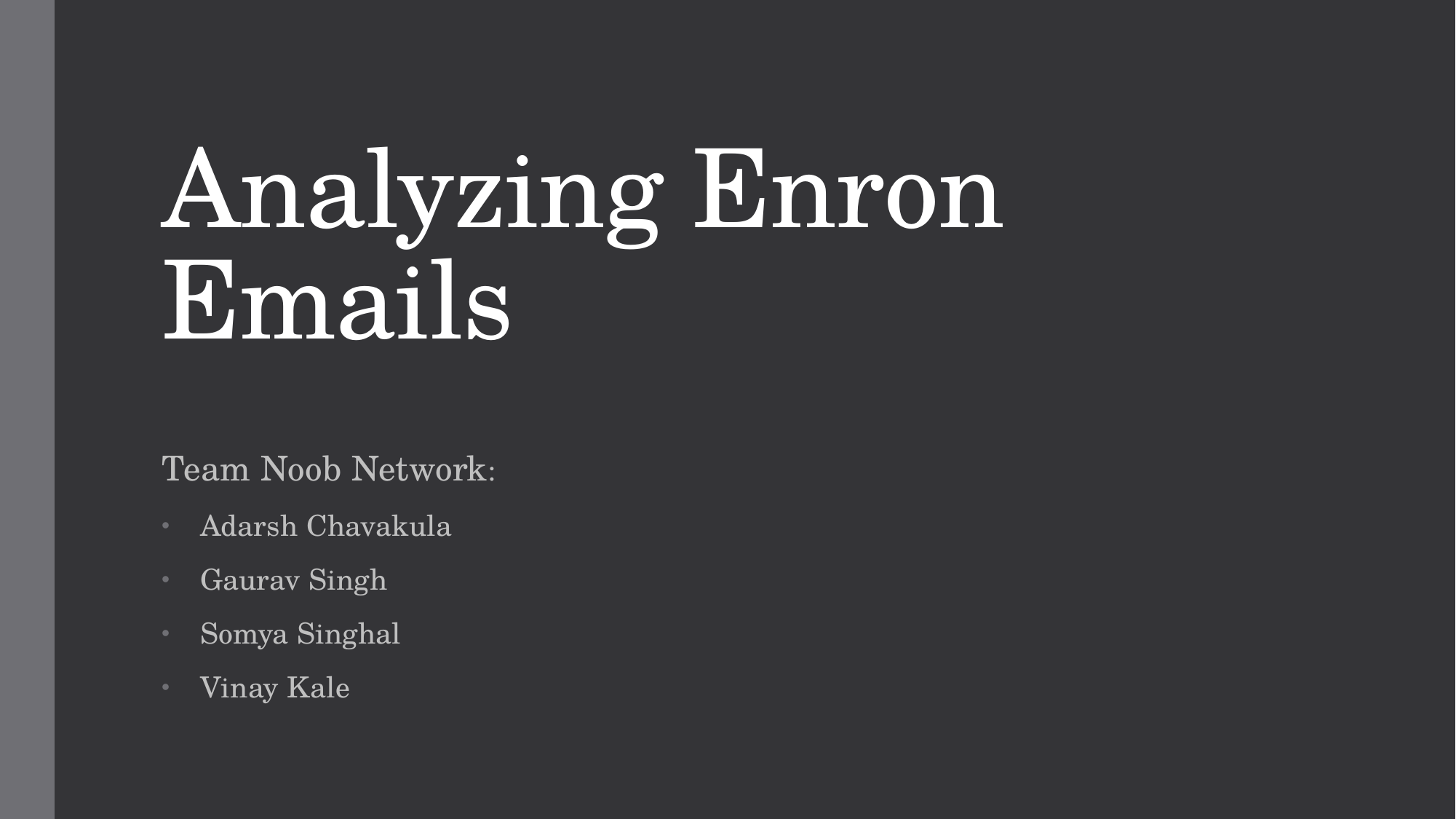

# Analyzing Enron Emails
Team Noob Network:
Adarsh Chavakula
Gaurav Singh
Somya Singhal
Vinay Kale